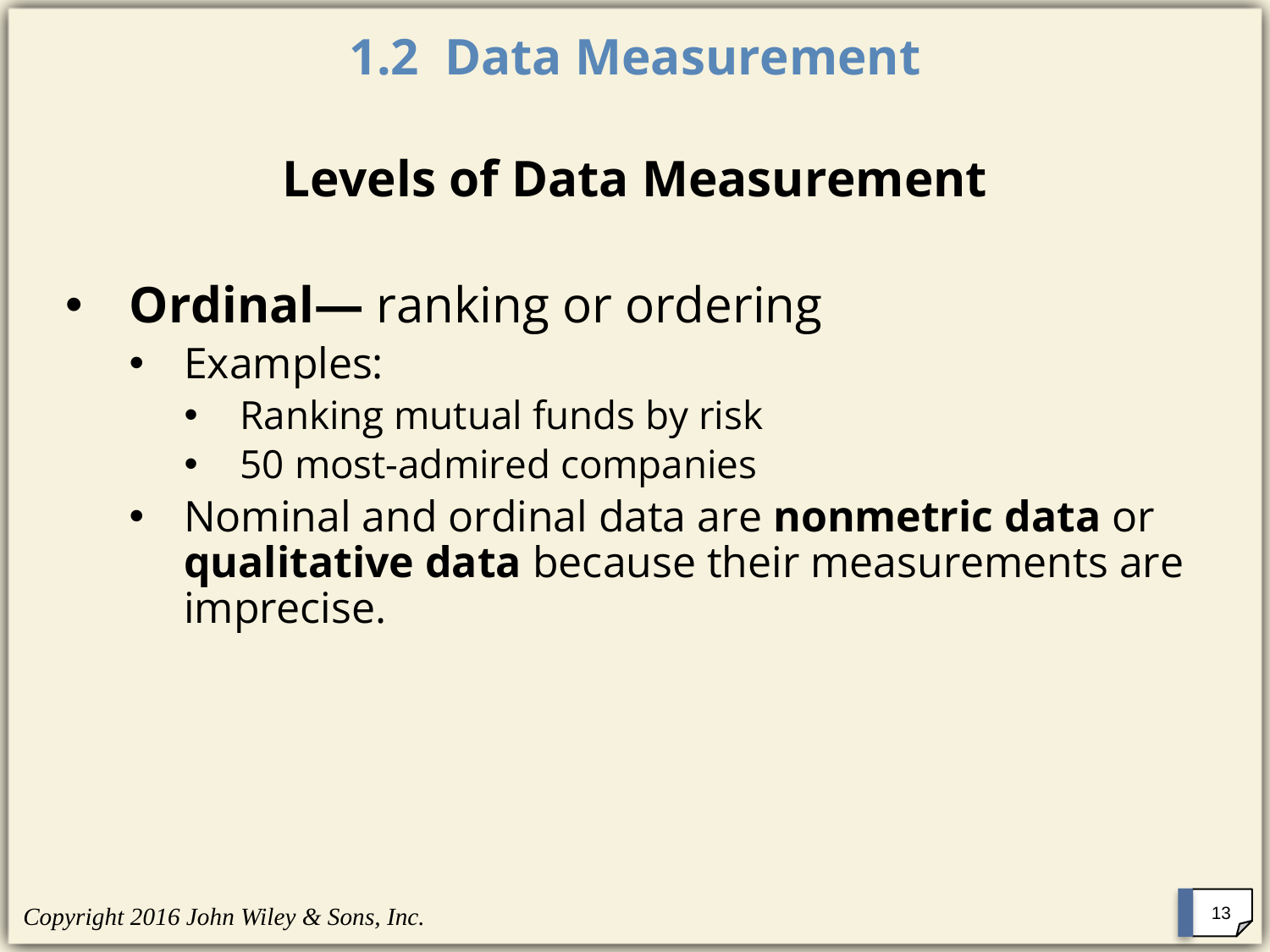

# 1.2  Data Measurement
Levels of Data Measurement

Ordinal— ranking or ordering
Examples:
Ranking mutual funds by risk
50 most-admired companies
Nominal and ordinal data are nonmetric data or qualitative data because their measurements are imprecise.